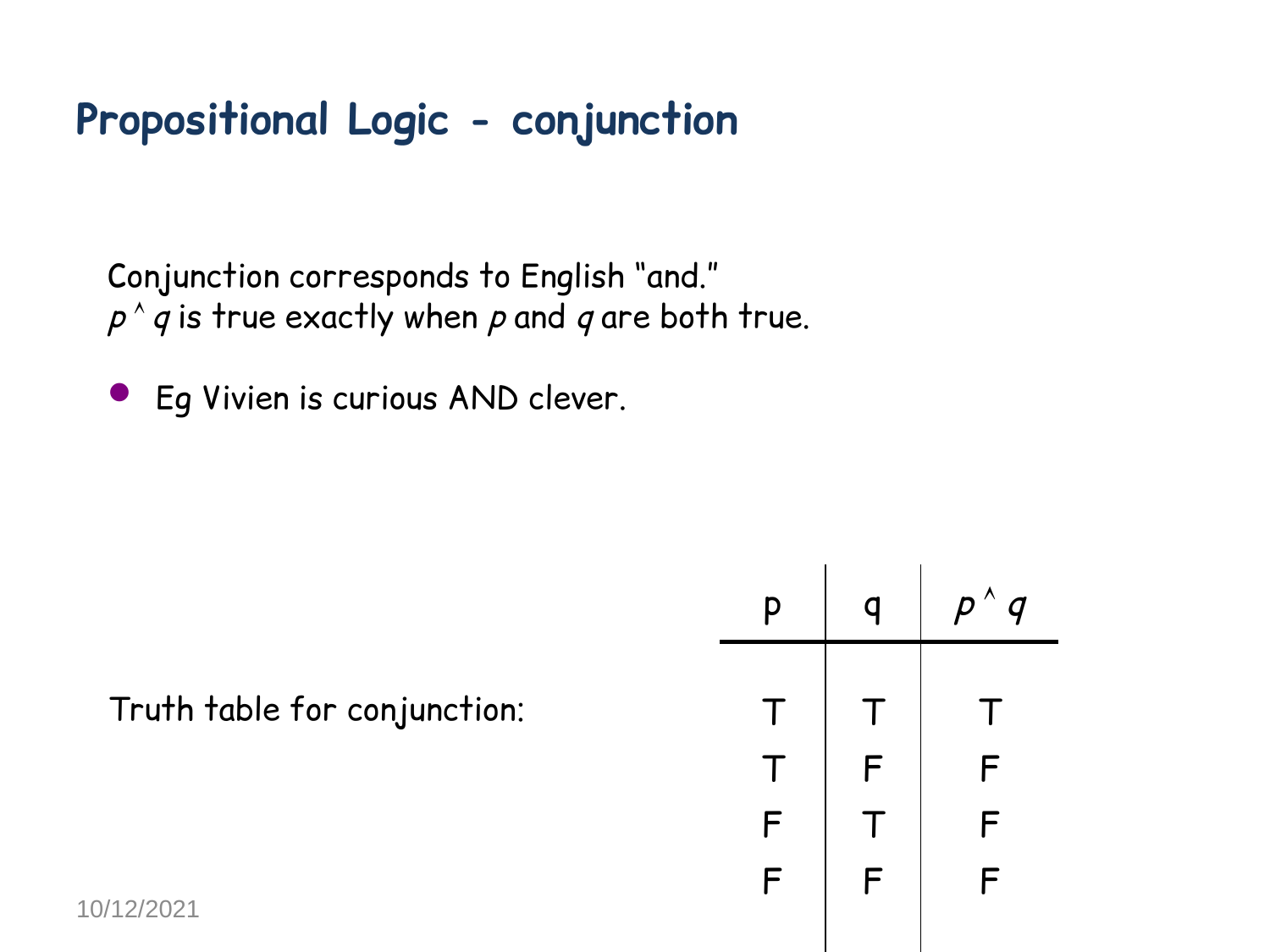

# Propositional Logic - conjunction
Conjunction corresponds to English “and.”
p ∧ q is true exactly when p and q are both true.

Eg Vivien is curious AND clever.
| p | q | p ∧ q |
| --- | --- | --- |
| T T F F | T F T F | T F F F |
Truth table for conjunction:
10/12/2021